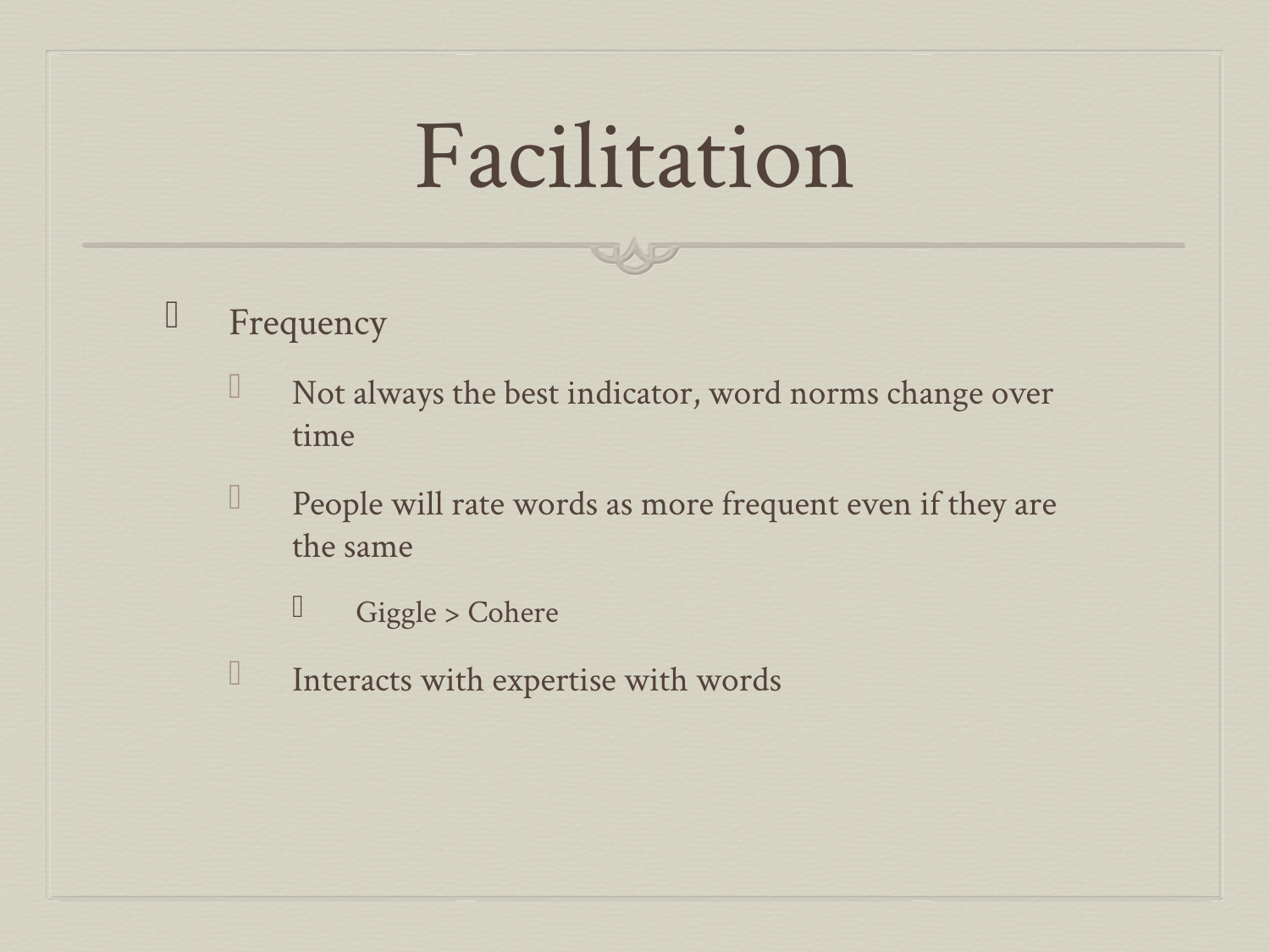

# Facilitation
Frequency
Not always the best indicator, word norms change over time
People will rate words as more frequent even if they are the same
Giggle > Cohere
Interacts with expertise with words